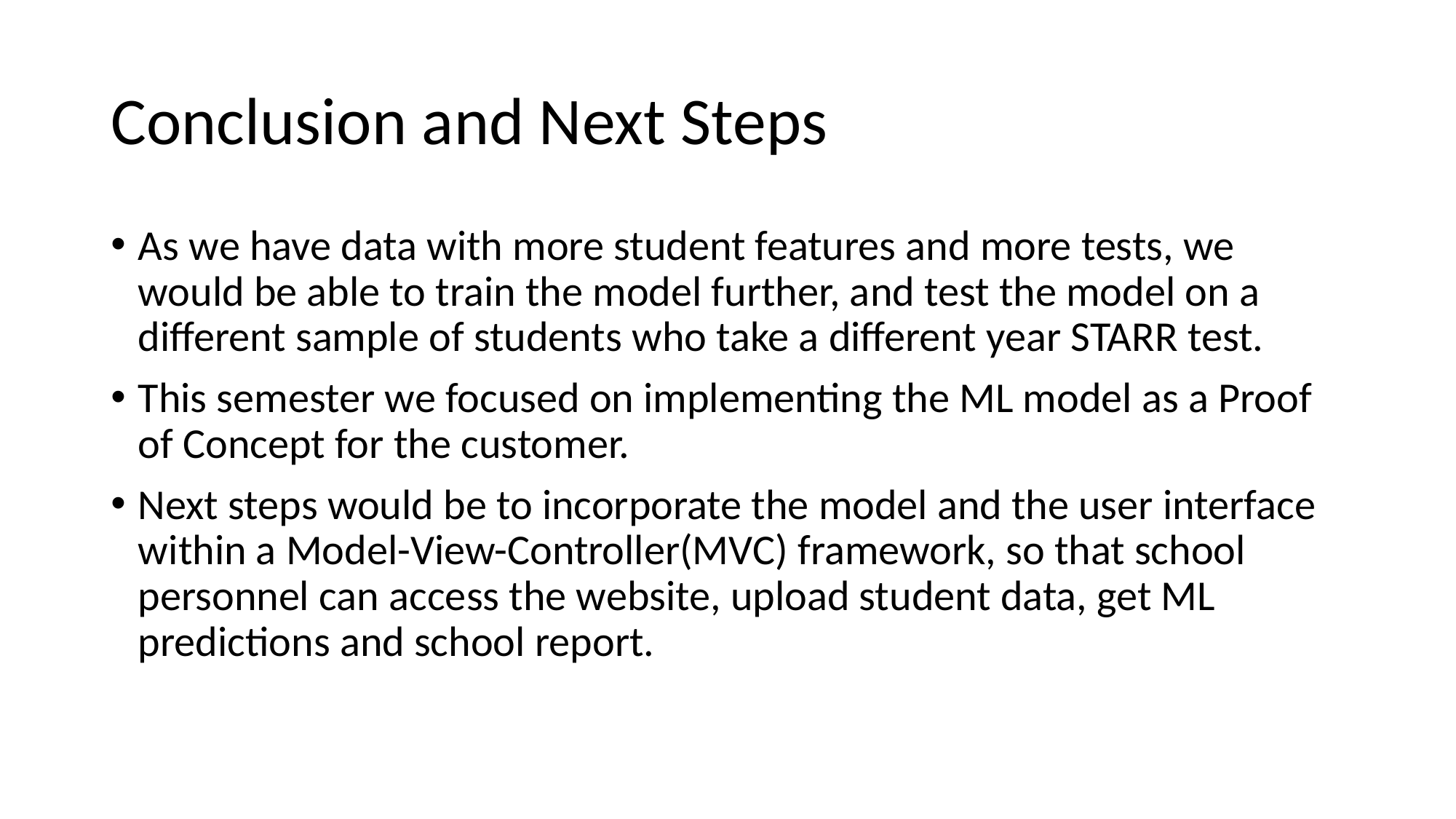

# Conclusion and Next Steps
As we have data with more student features and more tests, we would be able to train the model further, and test the model on a different sample of students who take a different year STARR test.
This semester we focused on implementing the ML model as a Proof of Concept for the customer.
Next steps would be to incorporate the model and the user interface within a Model-View-Controller(MVC) framework, so that school personnel can access the website, upload student data, get ML predictions and school report.